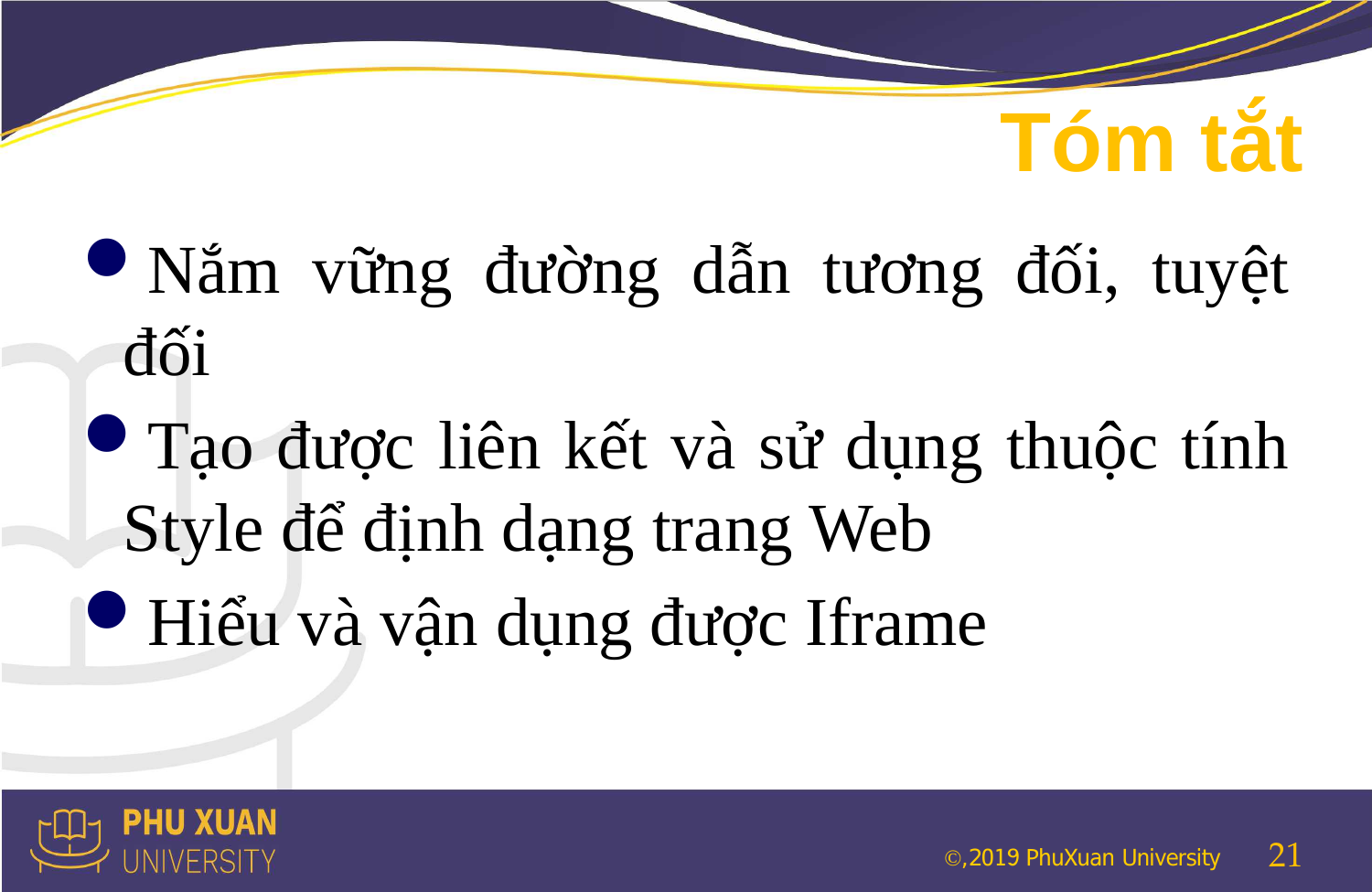

# Tóm tắt
Nắm vững đường dẫn tương đối, tuyệt đối
Tạo được liên kết và sử dụng thuộc tính Style để định dạng trang Web
Hiểu và vận dụng được Iframe
21